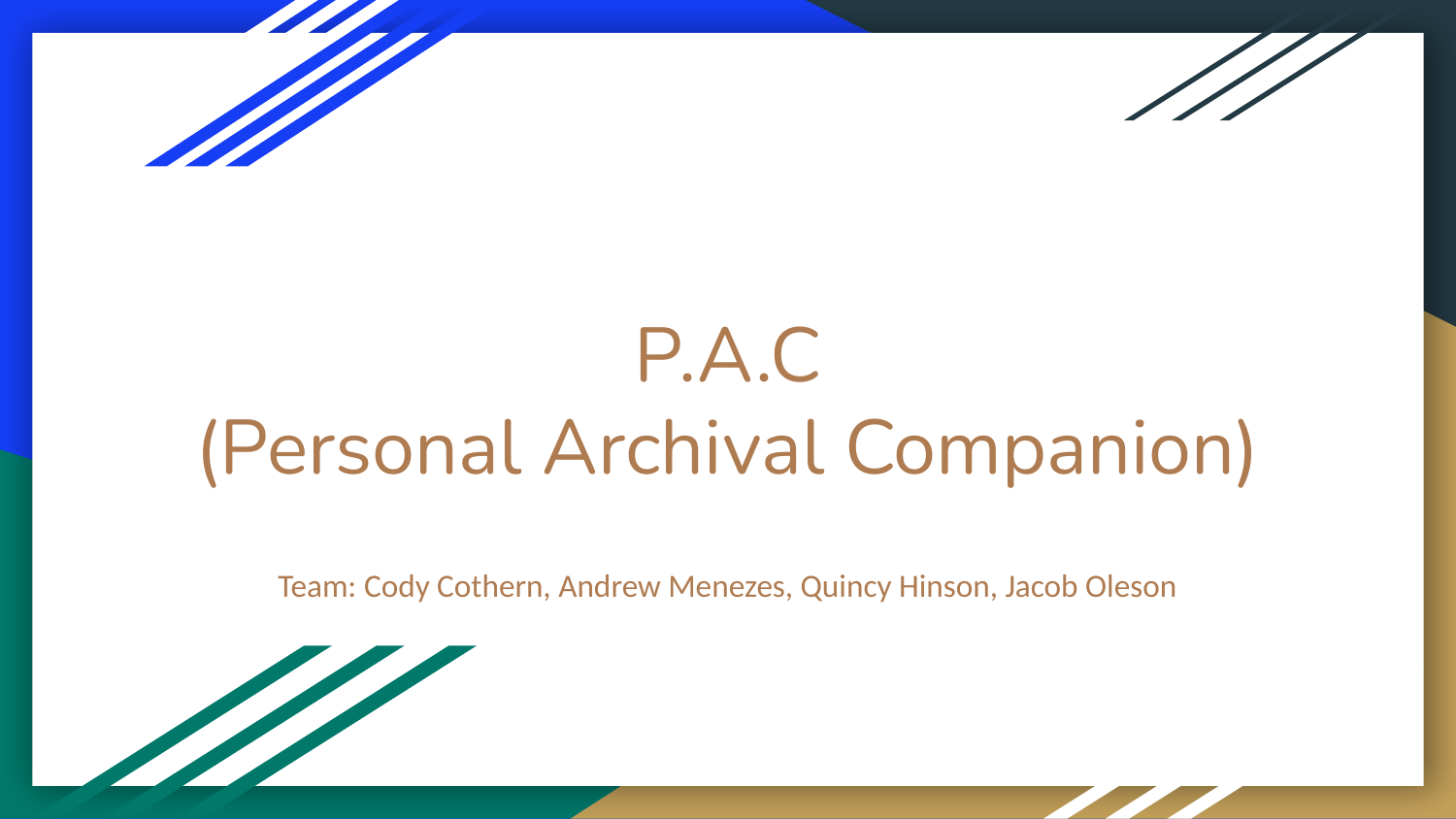

# P.A.C
(Personal Archival Companion)
Team: Cody Cothern, Andrew Menezes, Quincy Hinson, Jacob Oleson